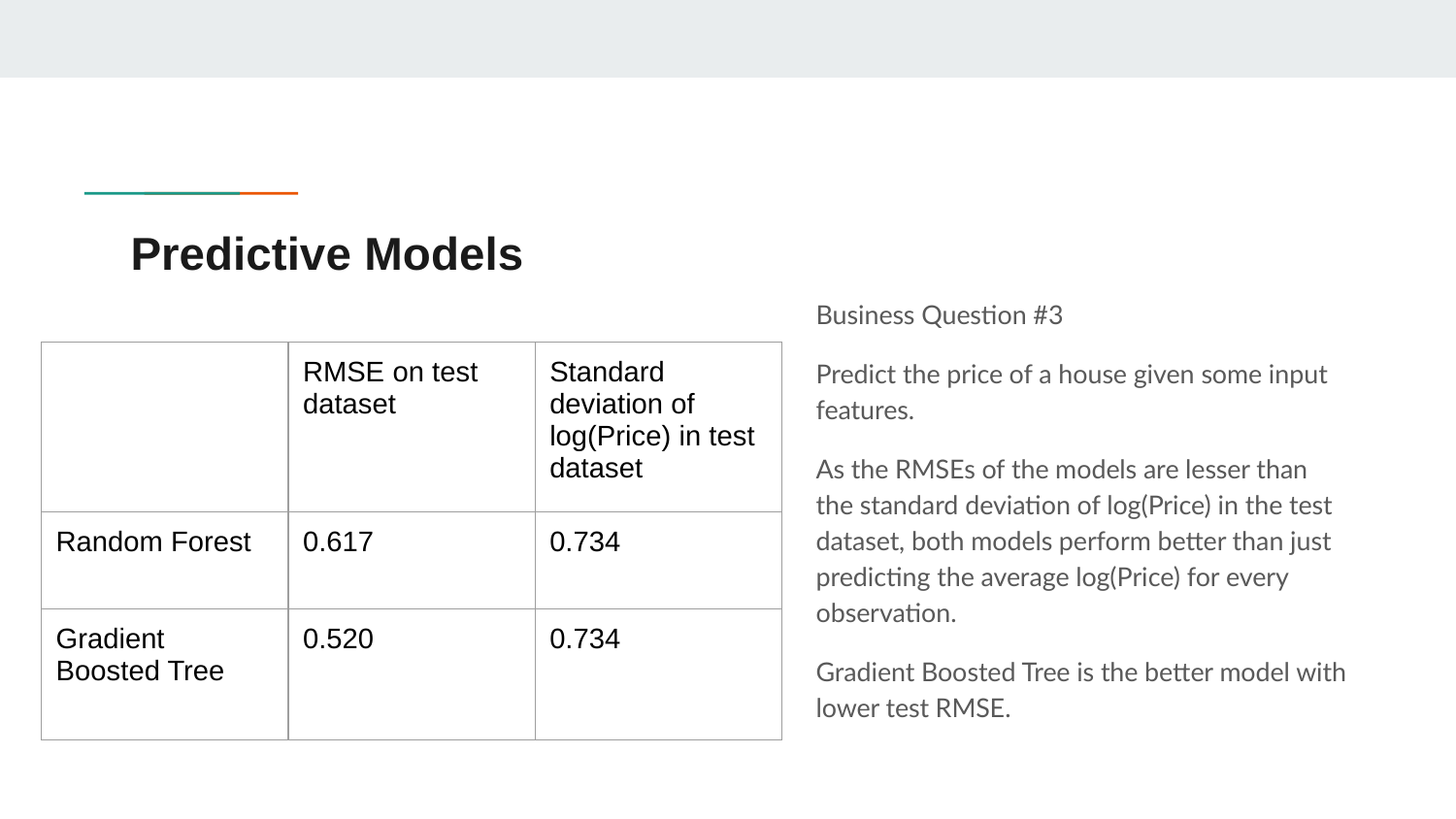

# Predictive Models
Business Question #3
Predict the price of a house given some input features.
As the RMSEs of the models are lesser than the standard deviation of log(Price) in the test dataset, both models perform better than just predicting the average log(Price) for every observation.
Gradient Boosted Tree is the better model with lower test RMSE.
|  | RMSE on test dataset | Standard deviation of log(Price) in test dataset |
| --- | --- | --- |
| Random Forest | 0.617 | 0.734 |
| Gradient Boosted Tree | 0.520 | 0.734 |